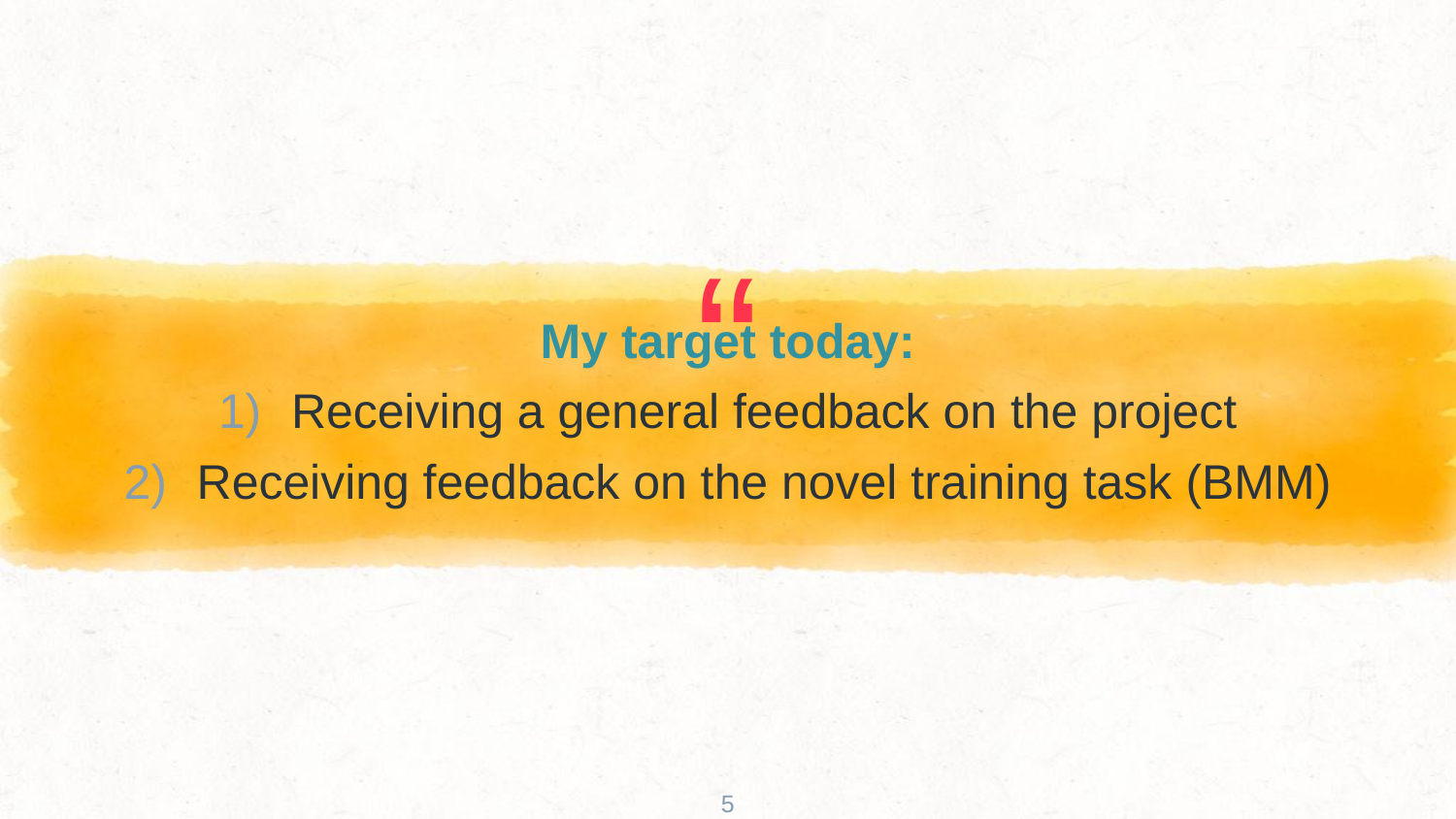

My target today:
Receiving a general feedback on the project
Receiving feedback on the novel training task (BMM)
5